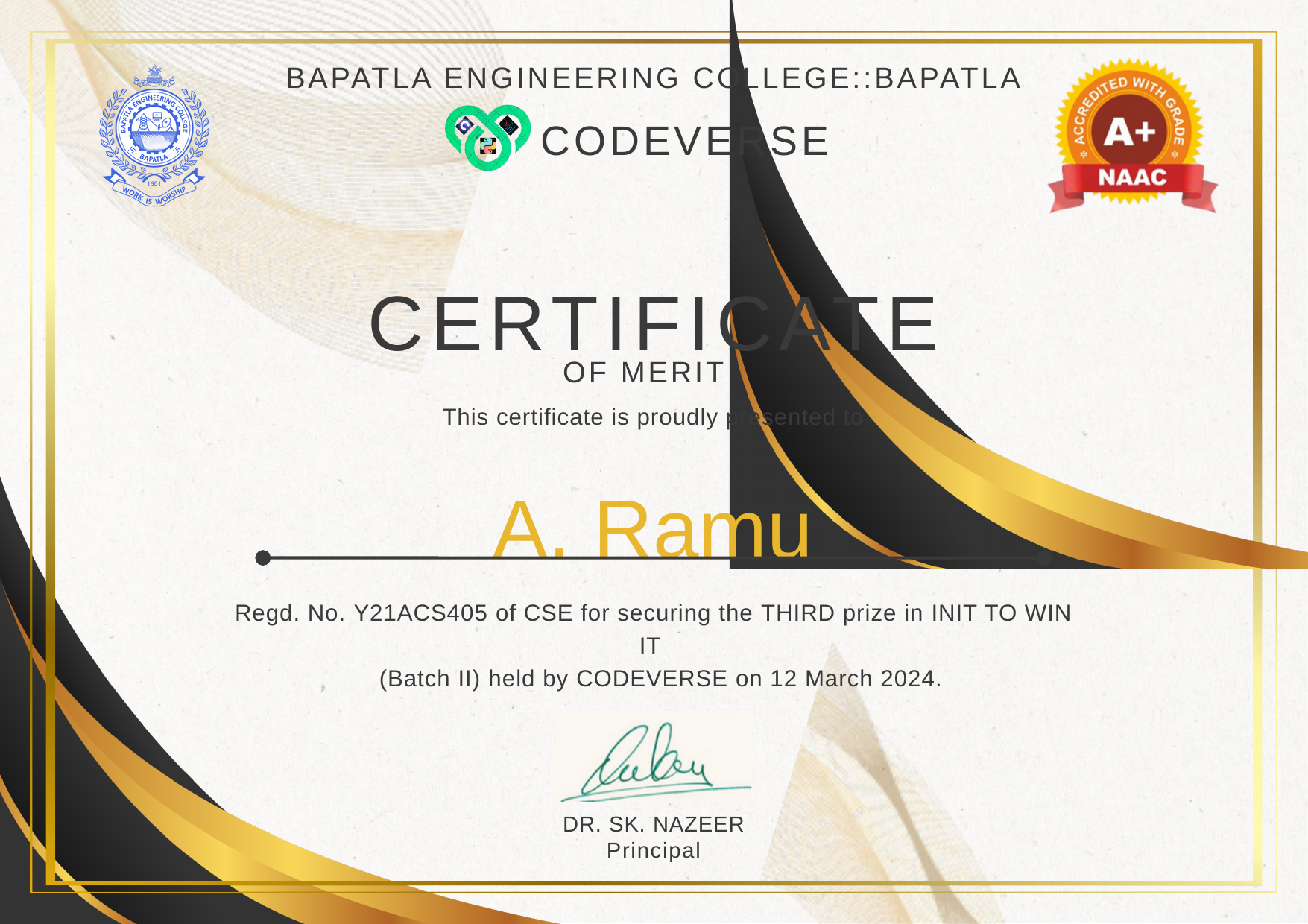

BAPATLA ENGINEERING COLLEGE::BAPATLA

CODEVERSE
CERTIFICATE
OF MERIT
This certificate is proudly presented to
A. Ramu

Regd. No. Y21ACS405 of CSE for securing the THIRD prize in INIT TO WIN IT
  (Batch II) held by CODEVERSE on 12 March 2024.

DR. SK. NAZEER
Principal